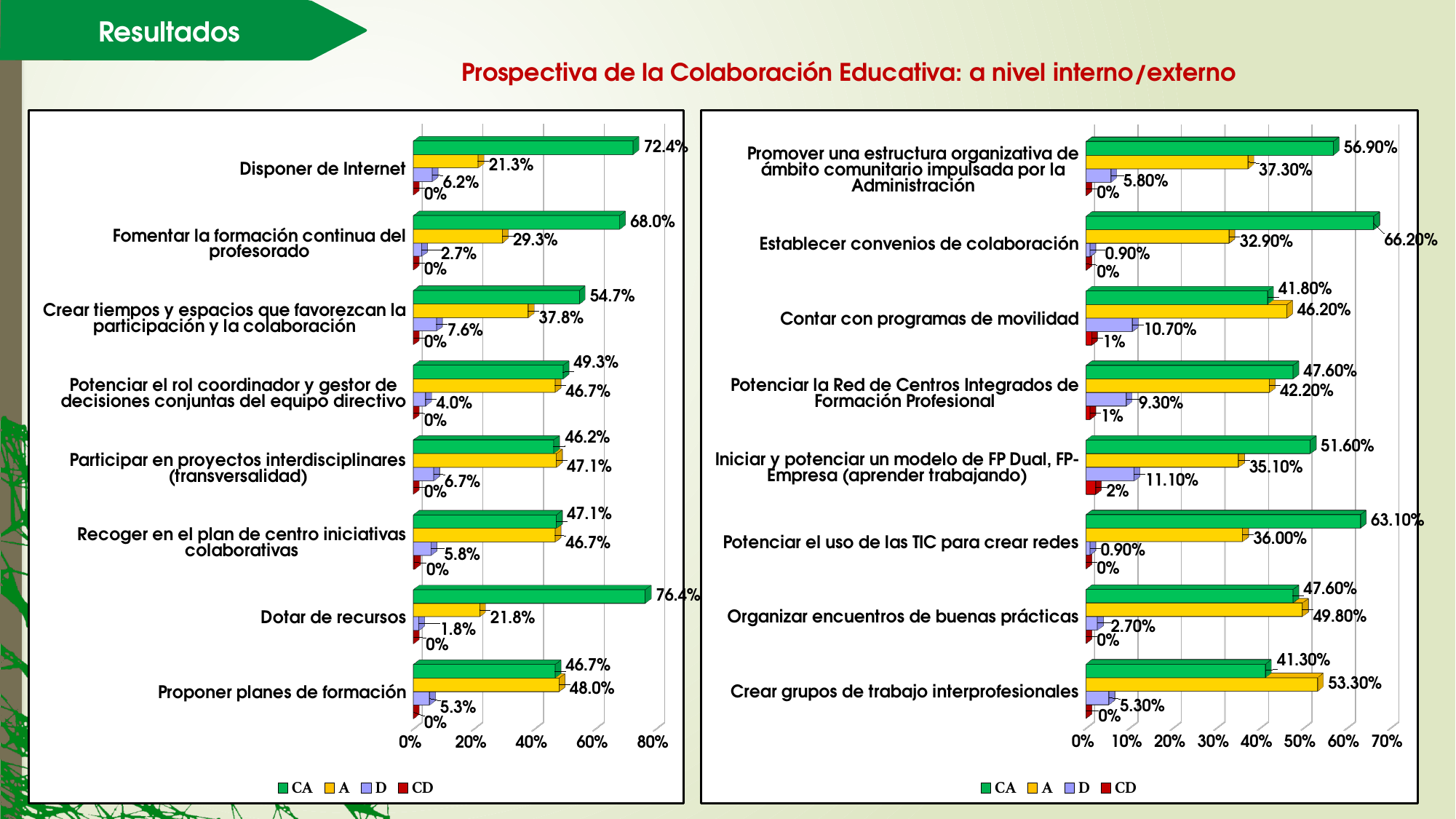

Resultados
Prospectiva de la Colaboración Educativa: a nivel interno/externo

[unsupported chart]

[unsupported chart]